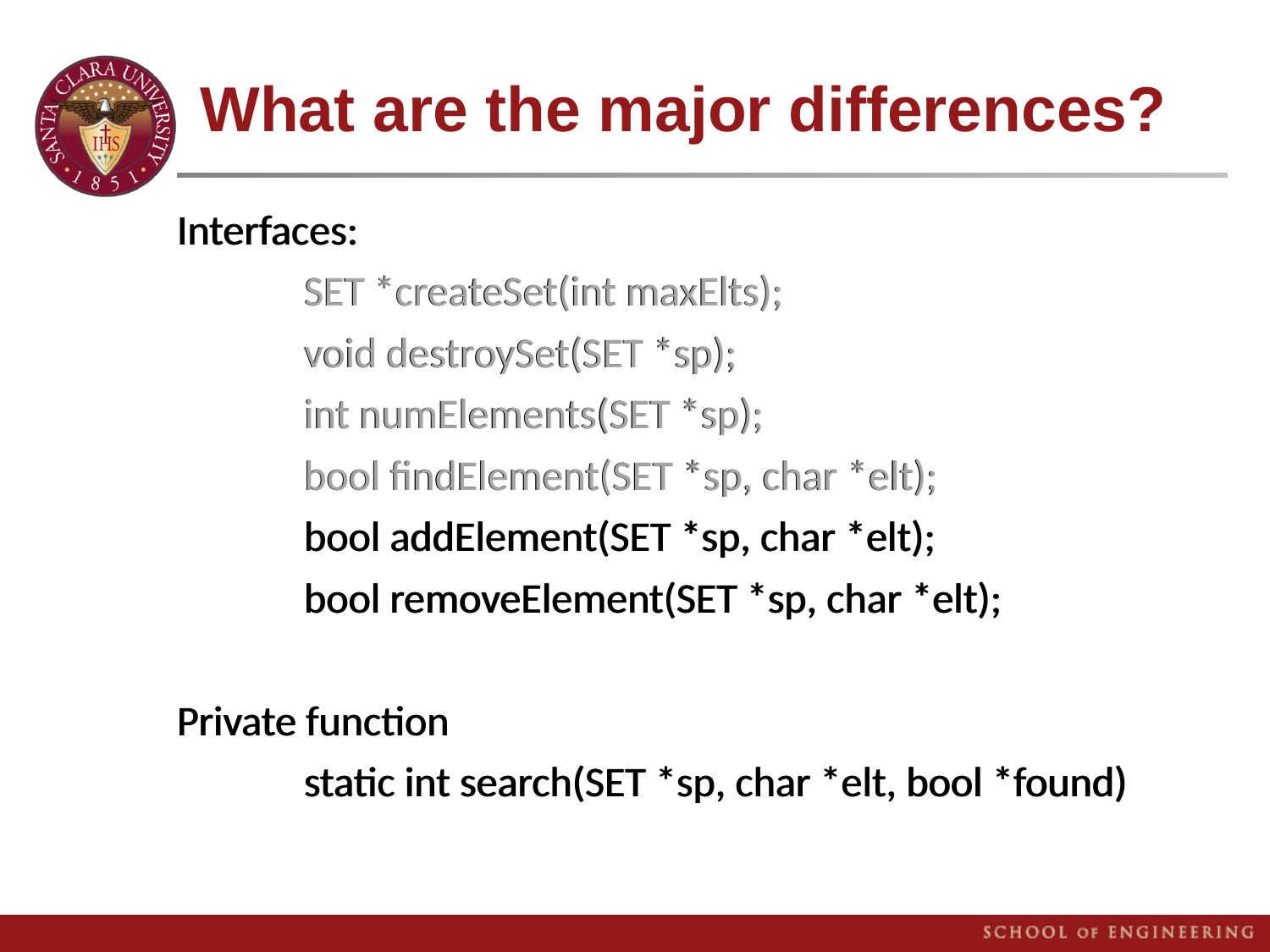

# What are the major differences?
Interfaces:
	SET *createSet(int maxElts);
	void destroySet(SET *sp);
	int numElements(SET *sp);
	bool findElement(SET *sp, char *elt);
	bool addElement(SET *sp, char *elt);
	bool removeElement(SET *sp, char *elt);

Private function
	static int search(SET *sp, char *elt, bool *found)
Interfaces:
	SET *createSet(int maxElts);
	void destroySet(SET *sp);
	int numElements(SET *sp);
	bool findElement(SET *sp, char *elt);
	bool addElement(SET *sp, char *elt);
	bool removeElement(SET *sp, char *elt);

Private function
	static int search(SET *sp, char *elt, bool *found)